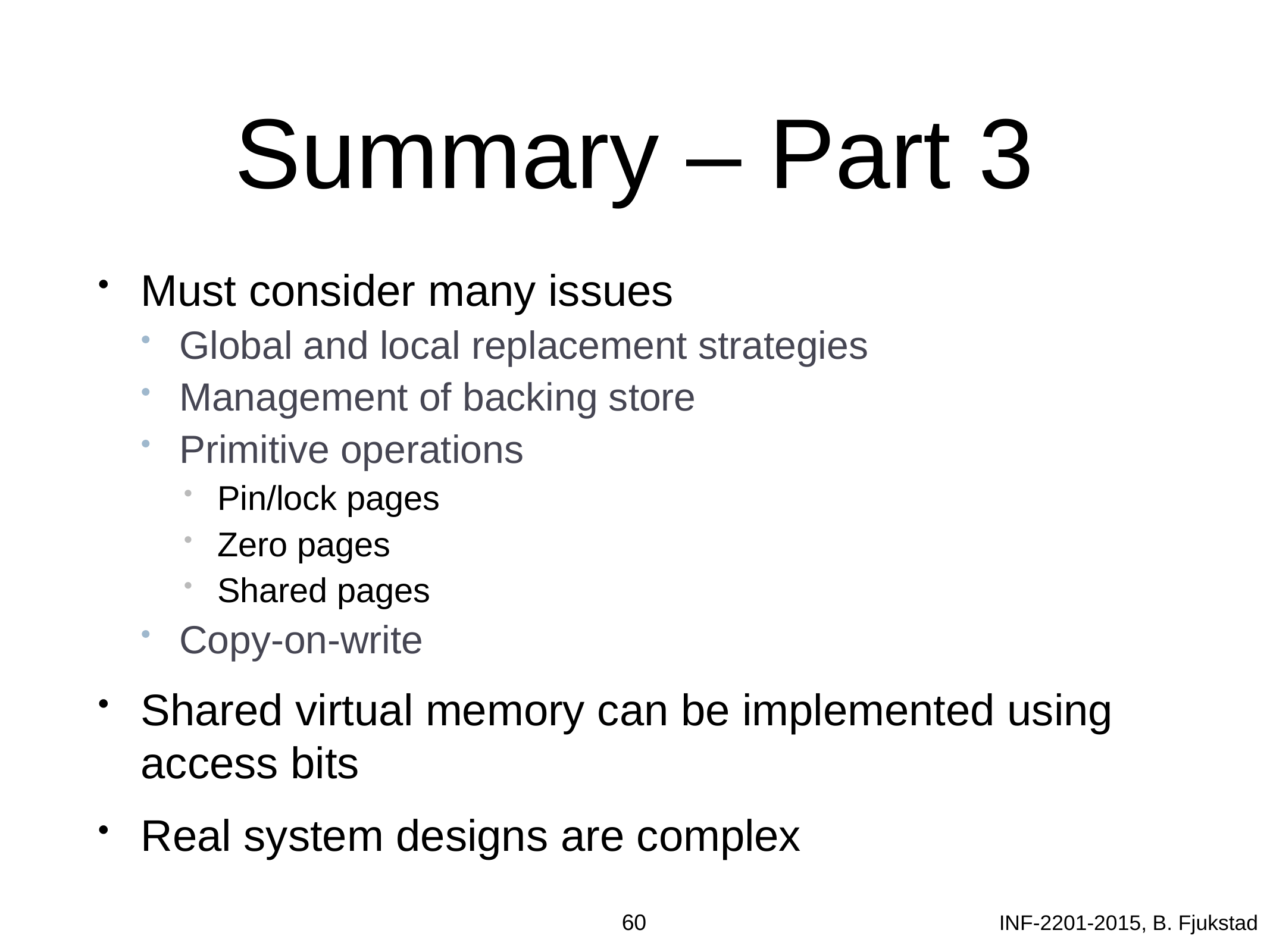

# Summary – Part 3
Must consider many issues
Global and local replacement strategies
Management of backing store
Primitive operations
Pin/lock pages
Zero pages
Shared pages
Copy-on-write
Shared virtual memory can be implemented using access bits
Real system designs are complex
60